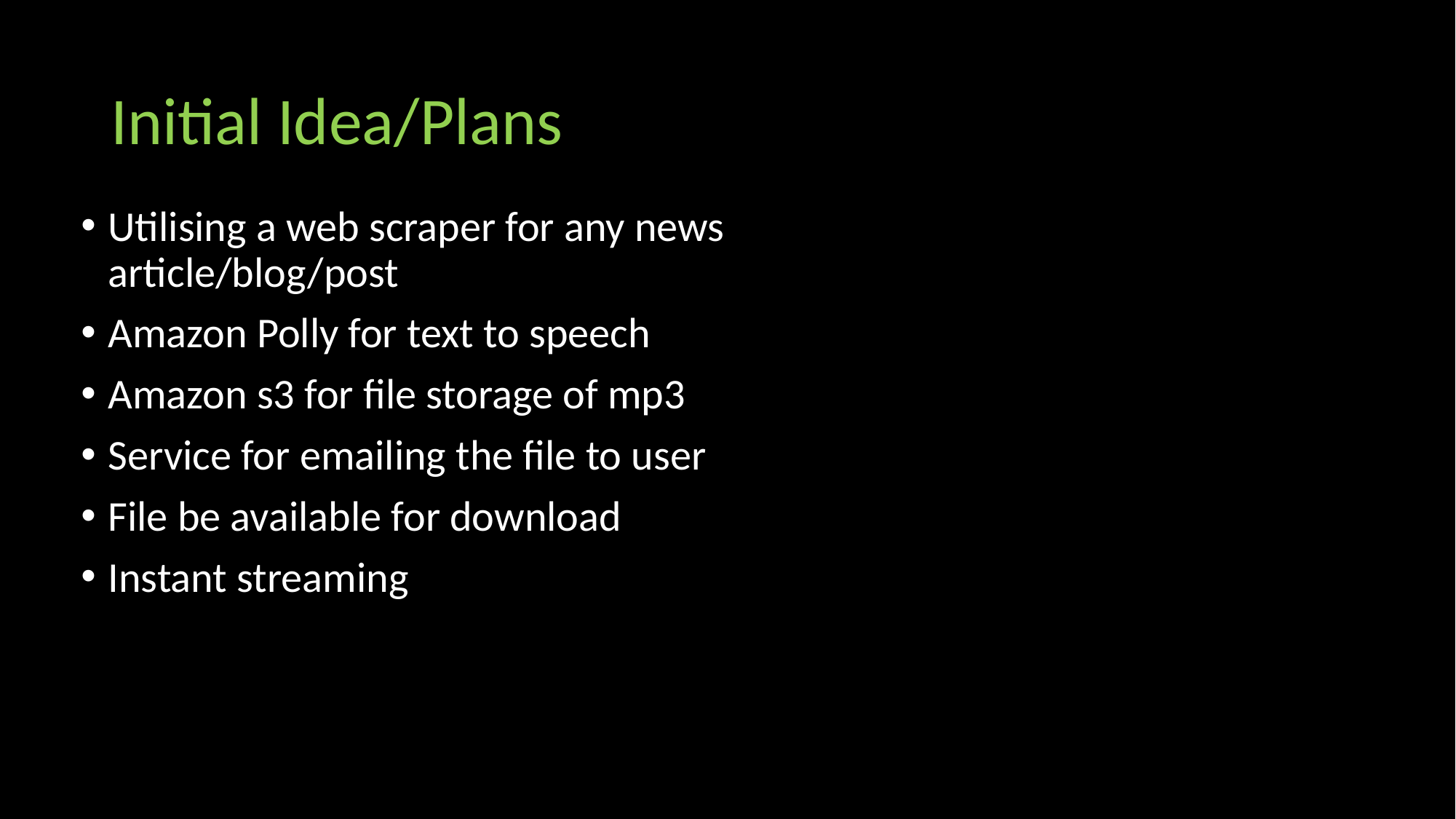

# Initial Idea/Plans
Utilising a web scraper for any news article/blog/post
Amazon Polly for text to speech
Amazon s3 for file storage of mp3
Service for emailing the file to user
File be available for download
Instant streaming